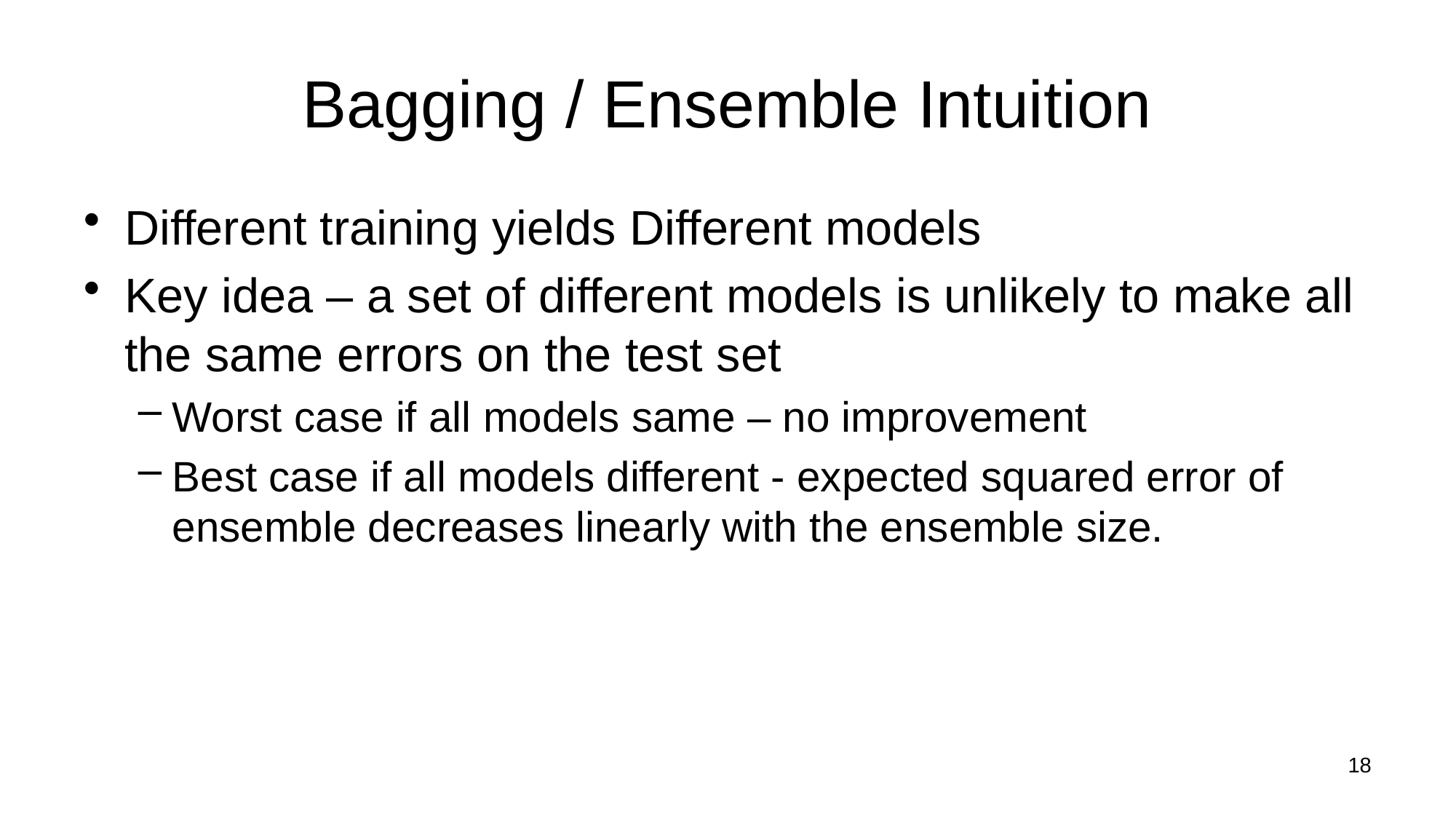

# Bagging / Ensemble Intuition
Different training yields Different models
Key idea – a set of different models is unlikely to make all the same errors on the test set
Worst case if all models same – no improvement
Best case if all models different - expected squared error of ensemble decreases linearly with the ensemble size.
18